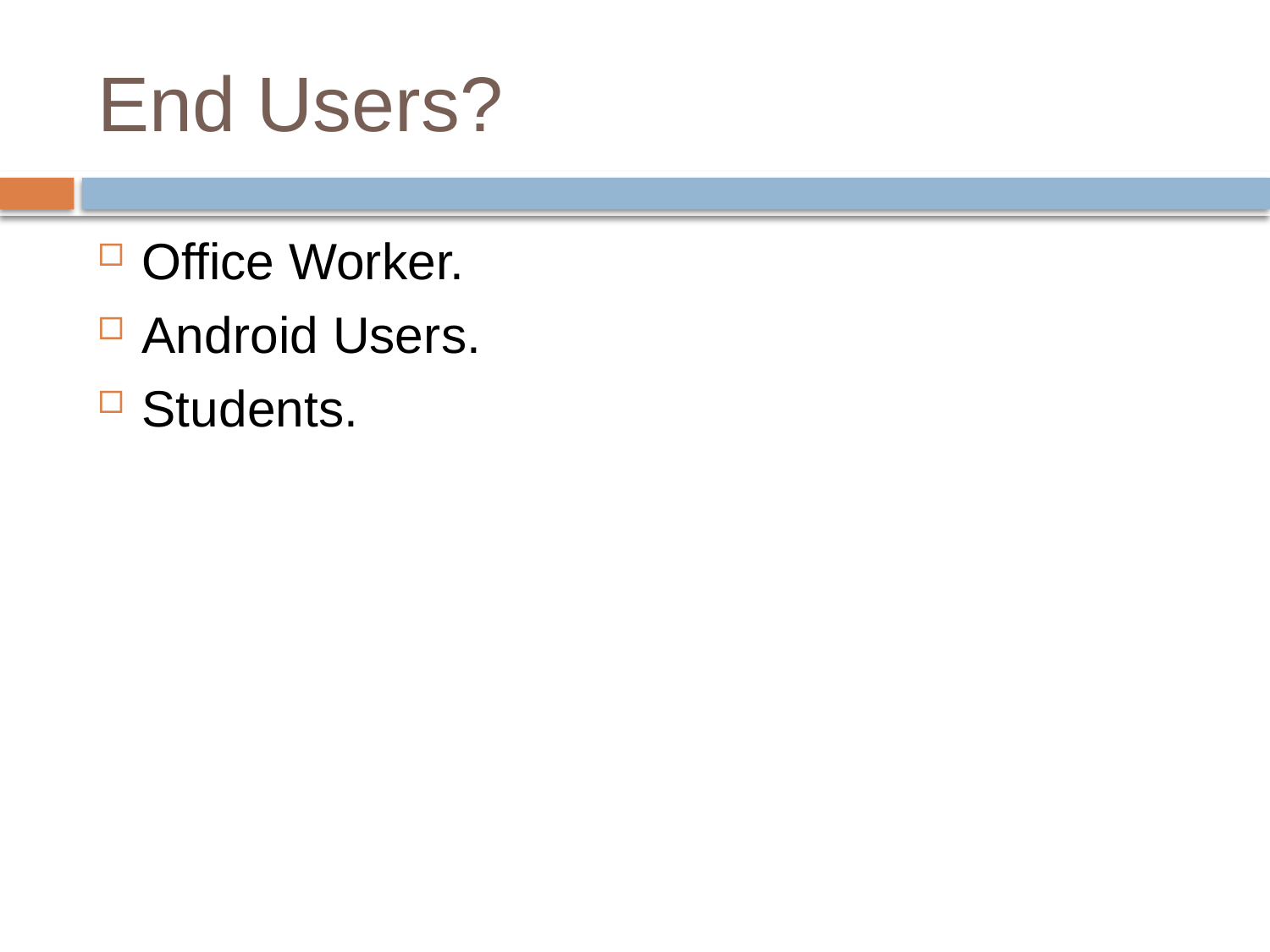

# End Users?
Office Worker.
Android Users.
Students.